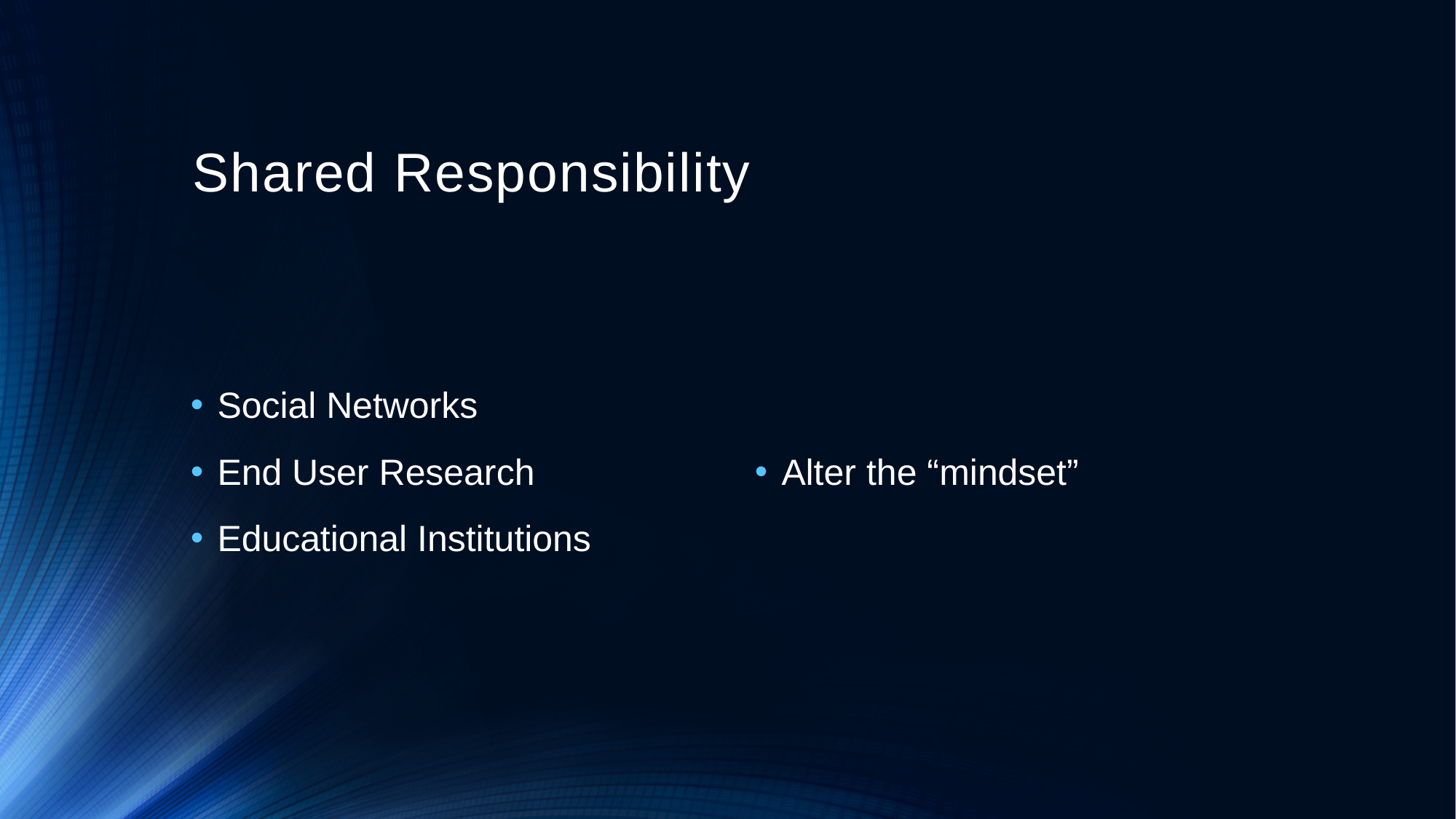

# Shared Responsibility
Social Networks
End User Research
Educational Institutions
Alter the “mindset”